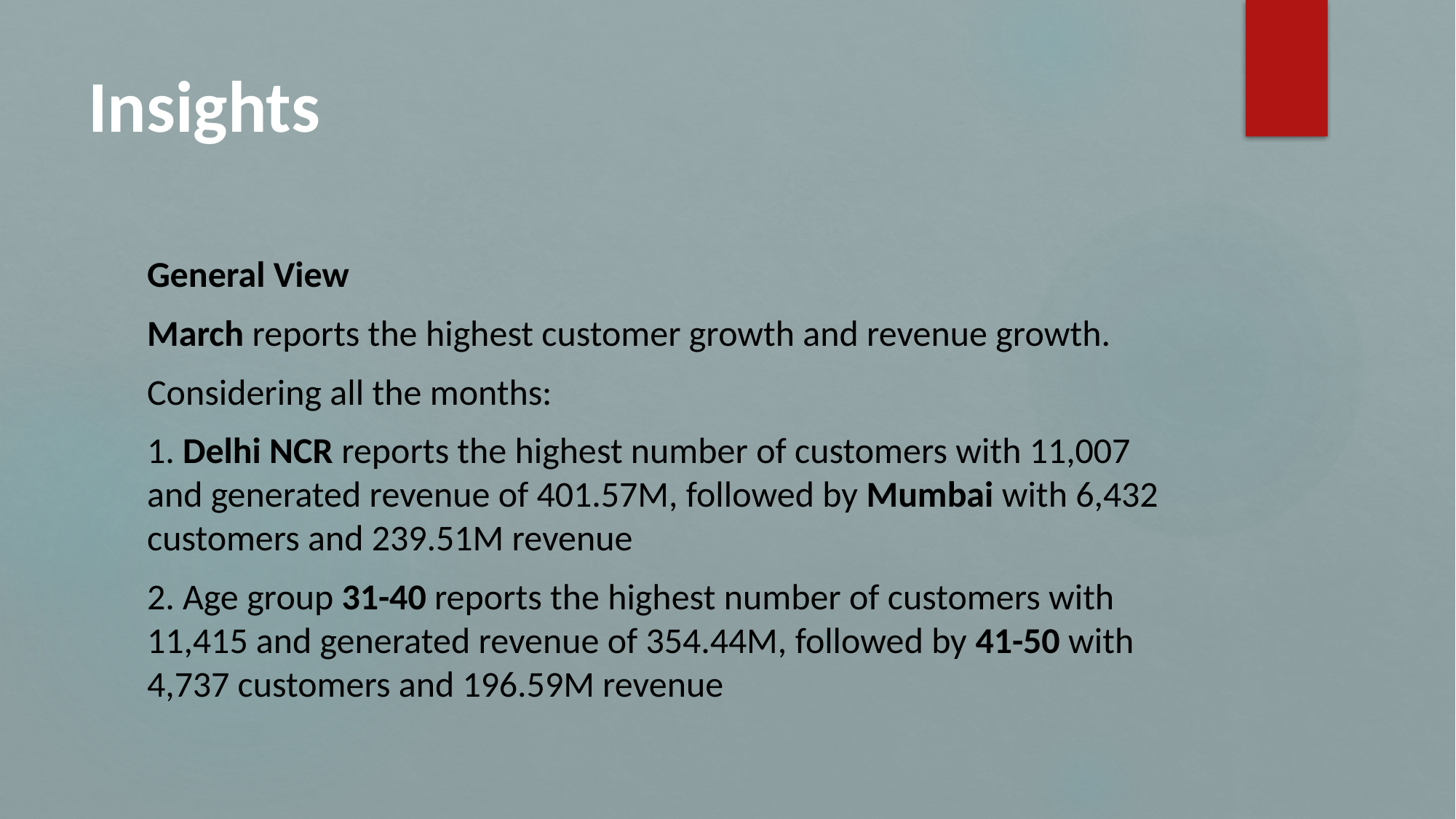

# Insights
General View
March reports the highest customer growth and revenue growth.
Considering all the months:
1. Delhi NCR reports the highest number of customers with 11,007 and generated revenue of 401.57M, followed by Mumbai with 6,432 customers and 239.51M revenue
2. Age group 31-40 reports the highest number of customers with 11,415 and generated revenue of 354.44M, followed by 41-50 with 4,737 customers and 196.59M revenue